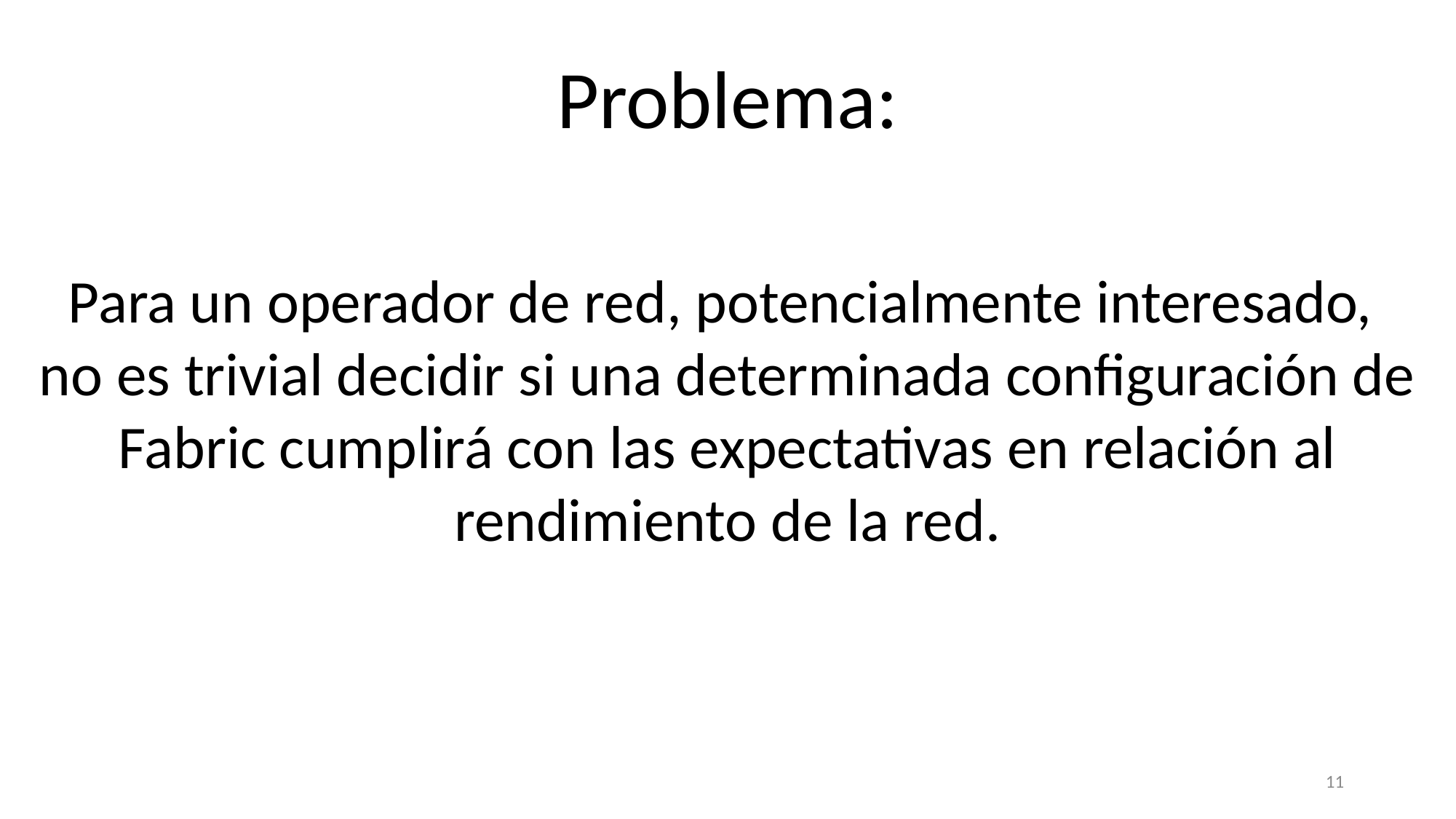

Problema:
Para un operador de red, potencialmente interesado,
no es trivial decidir si una determinada configuración de Fabric cumplirá con las expectativas en relación al rendimiento de la red.
11